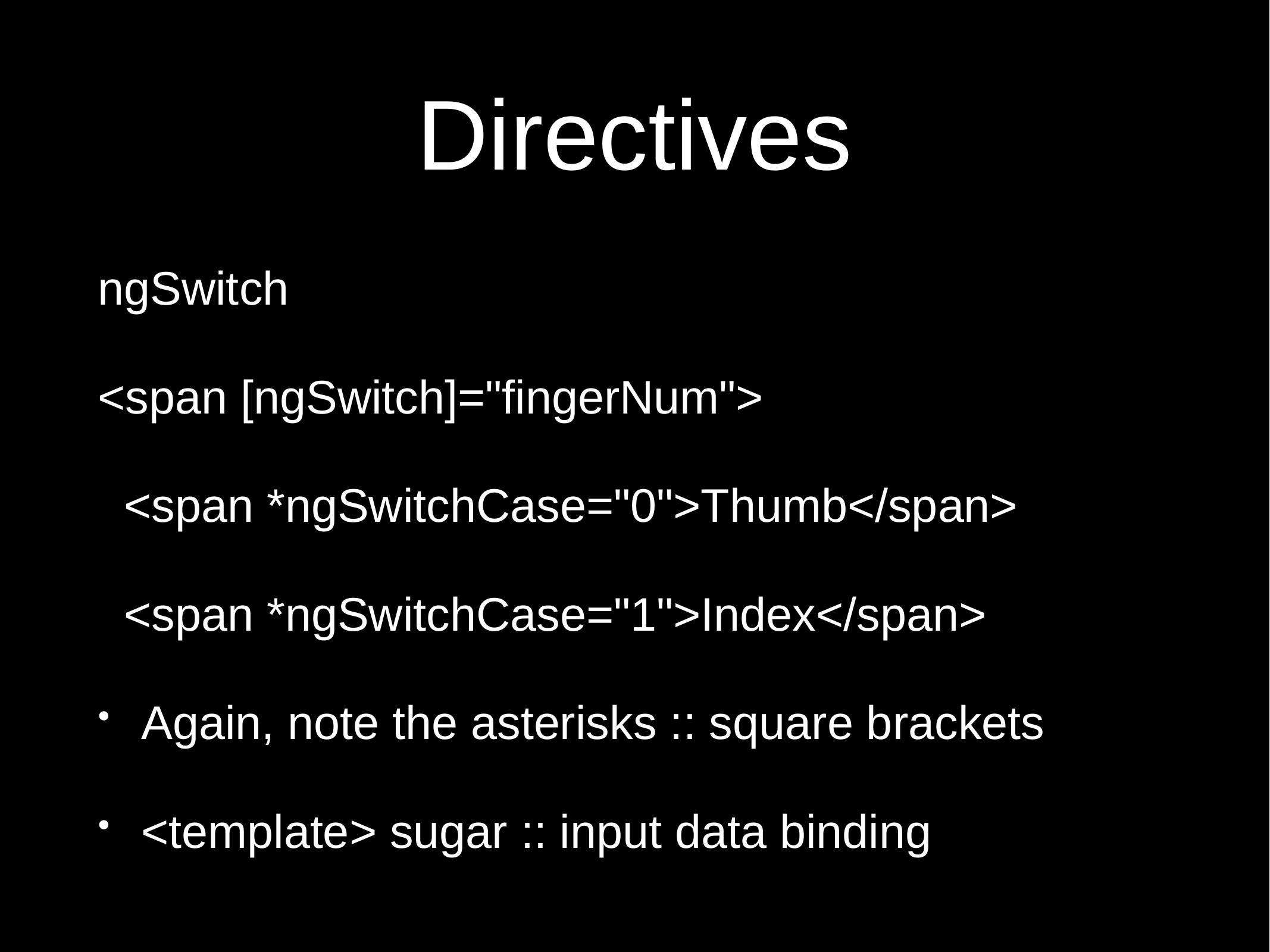

# Directives
ngSwitch
<span [ngSwitch]="fingerNum">
  <span *ngSwitchCase="0">Thumb</span>
  <span *ngSwitchCase="1">Index</span>
Again, note the asterisks :: square brackets
<template> sugar :: input data binding